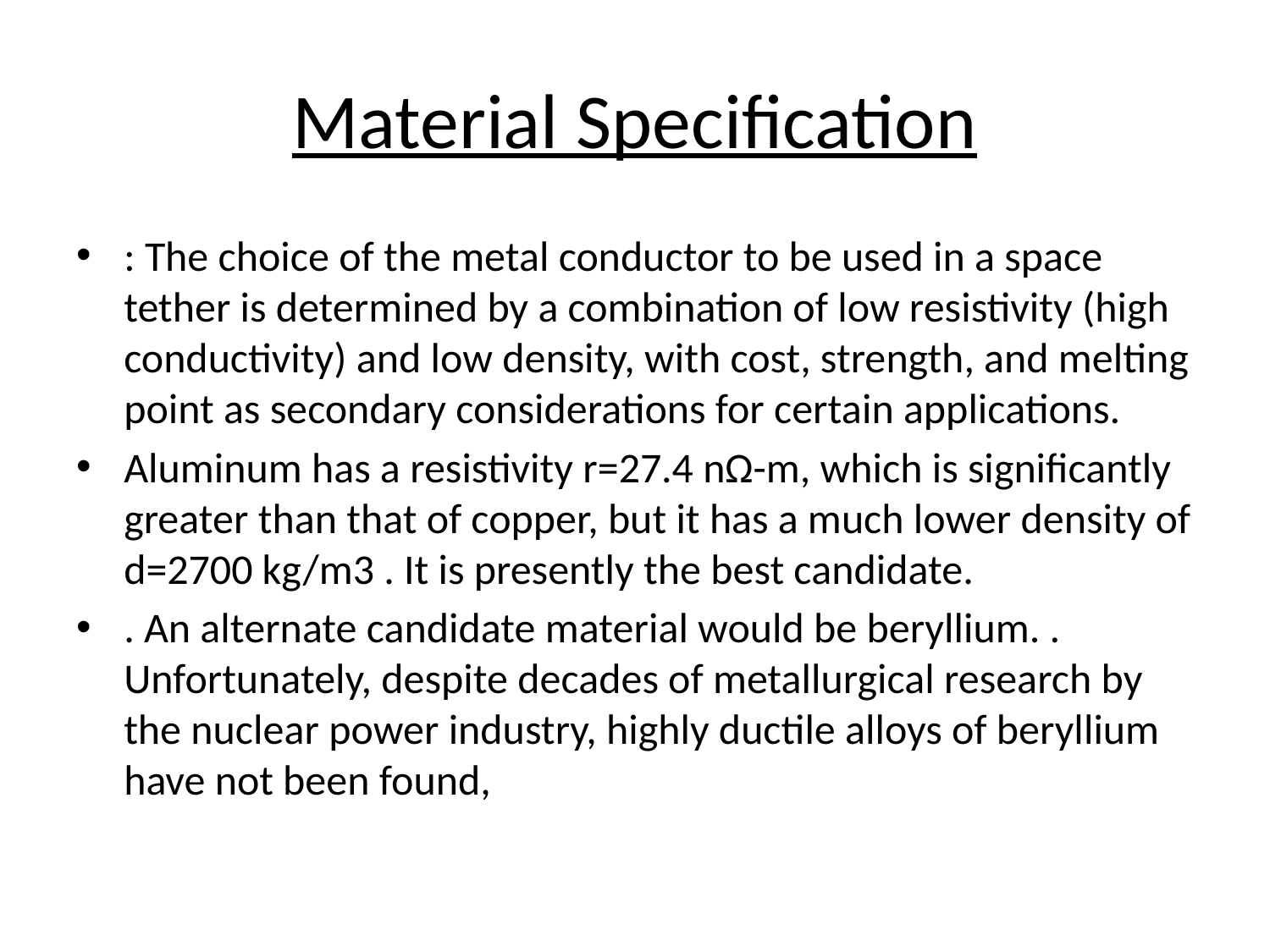

# Material Specification
: The choice of the metal conductor to be used in a space tether is determined by a combination of low resistivity (high conductivity) and low density, with cost, strength, and melting point as secondary considerations for certain applications.
Aluminum has a resistivity r=27.4 nΩ-m, which is significantly greater than that of copper, but it has a much lower density of d=2700 kg/m3 . It is presently the best candidate.
. An alternate candidate material would be beryllium. . Unfortunately, despite decades of metallurgical research by the nuclear power industry, highly ductile alloys of beryllium have not been found,